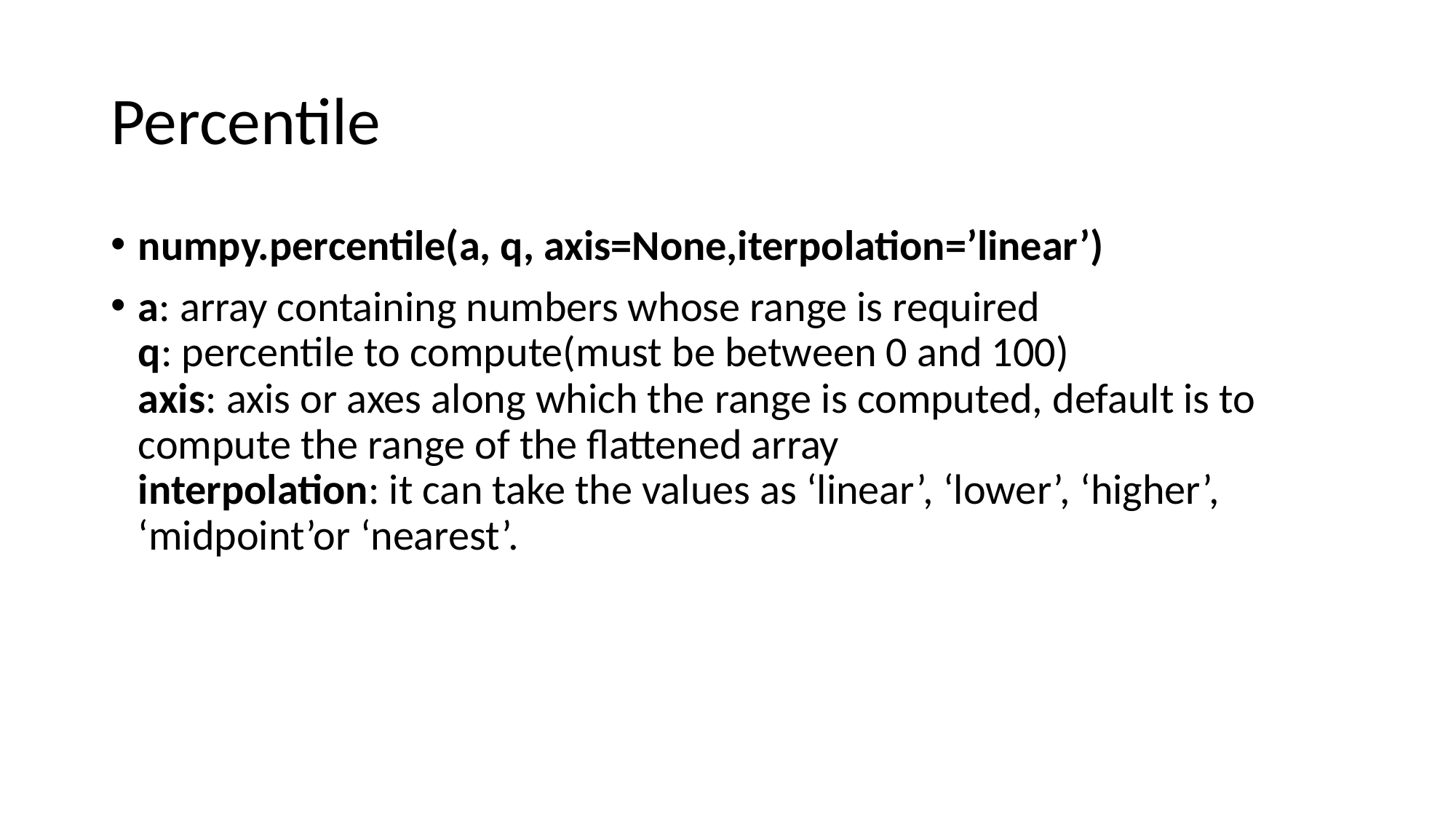

# Percentile
numpy.percentile(a, q, axis=None,iterpolation=’linear’)
a: array containing numbers whose range is required
q: percentile to compute(must be between 0 and 100)
axis: axis or axes along which the range is computed, default is to compute the range of the flattened array
interpolation: it can take the values as ‘linear’, ‘lower’, ‘higher’, ‘midpoint’or ‘nearest’.